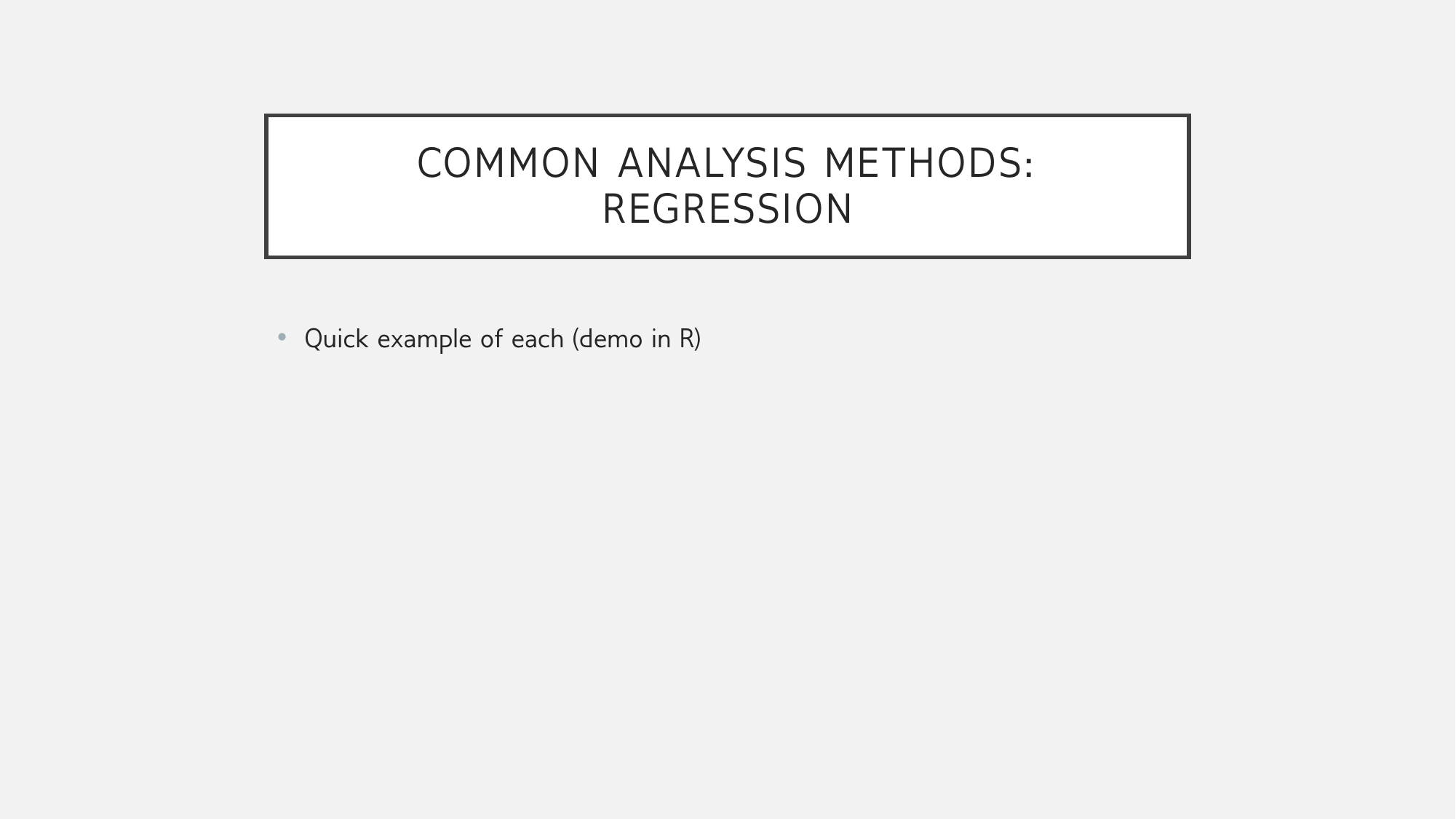

# Common Analysis Methods: Regression
Quick example of each (demo in R)